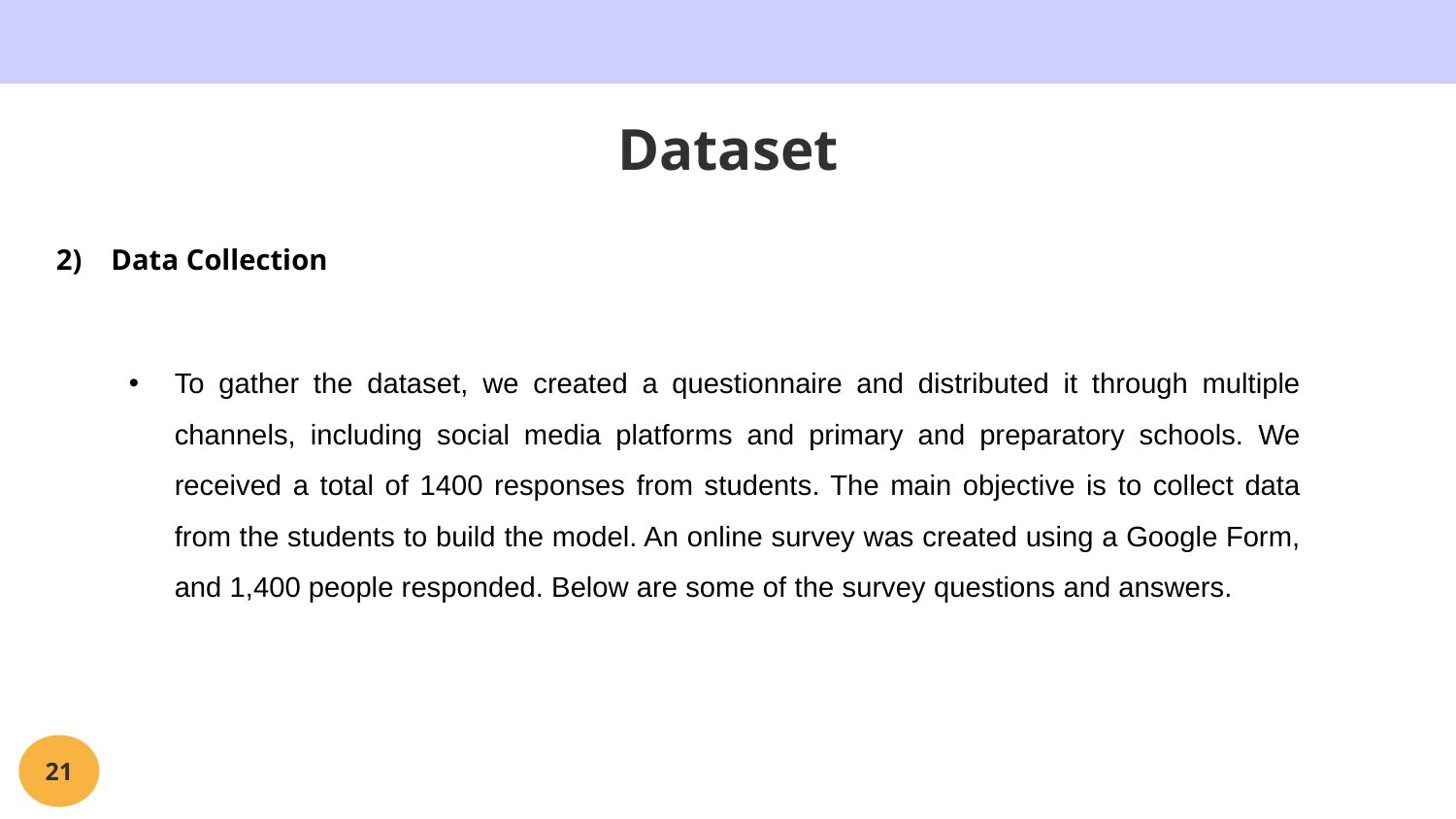

# Dataset
Data Collection

To gather the dataset, we created a questionnaire and distributed it through multiple channels, including social media platforms and primary and preparatory schools. We received a total of 1400 responses from students. The main objective is to collect data from the students to build the model. An online survey was created using a Google Form, and 1,400 people responded. Below are some of the survey questions and answers.
21